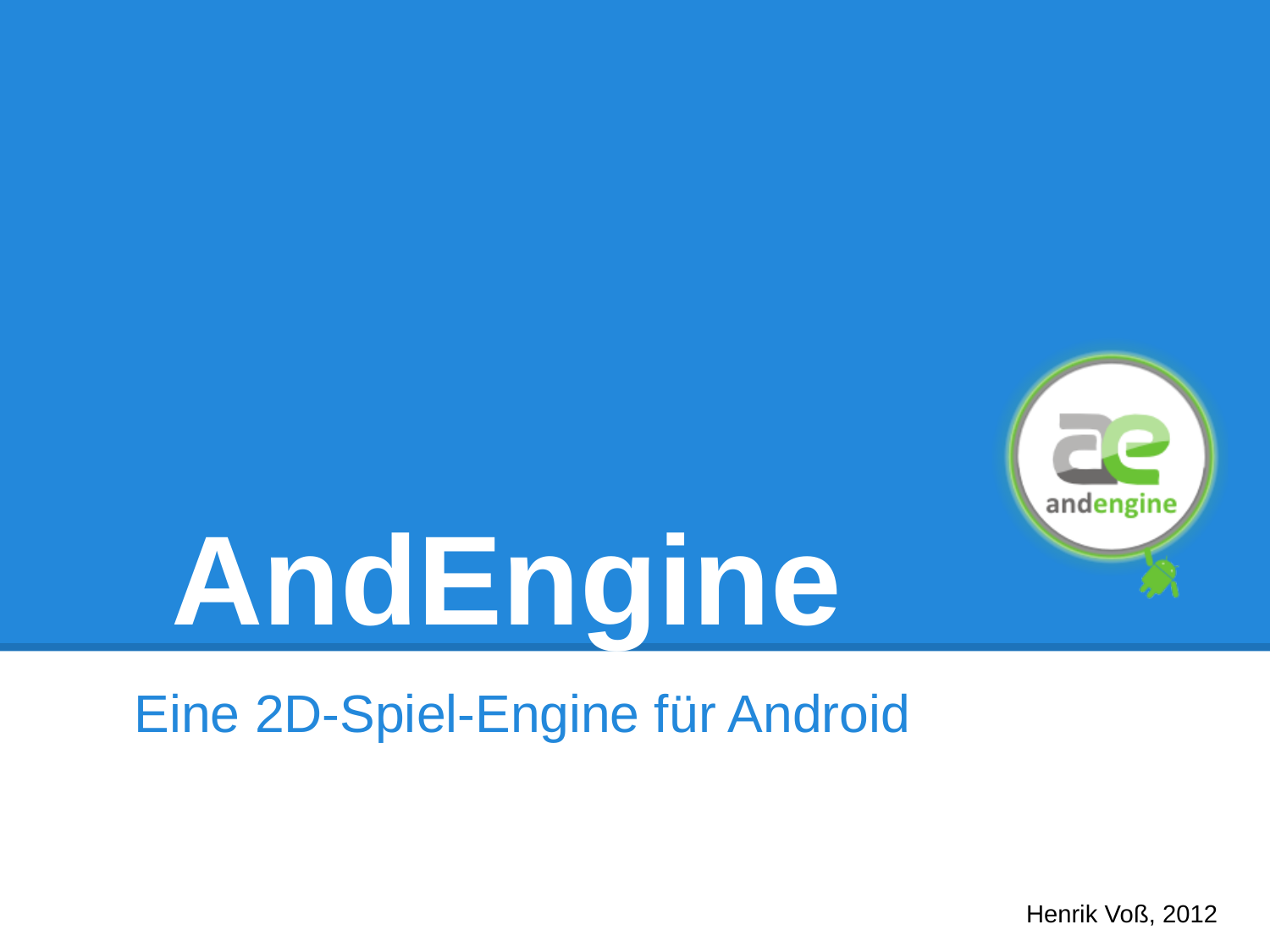

# AndEngine
Eine 2D-Spiel-Engine für Android

Henrik Voß, 2012